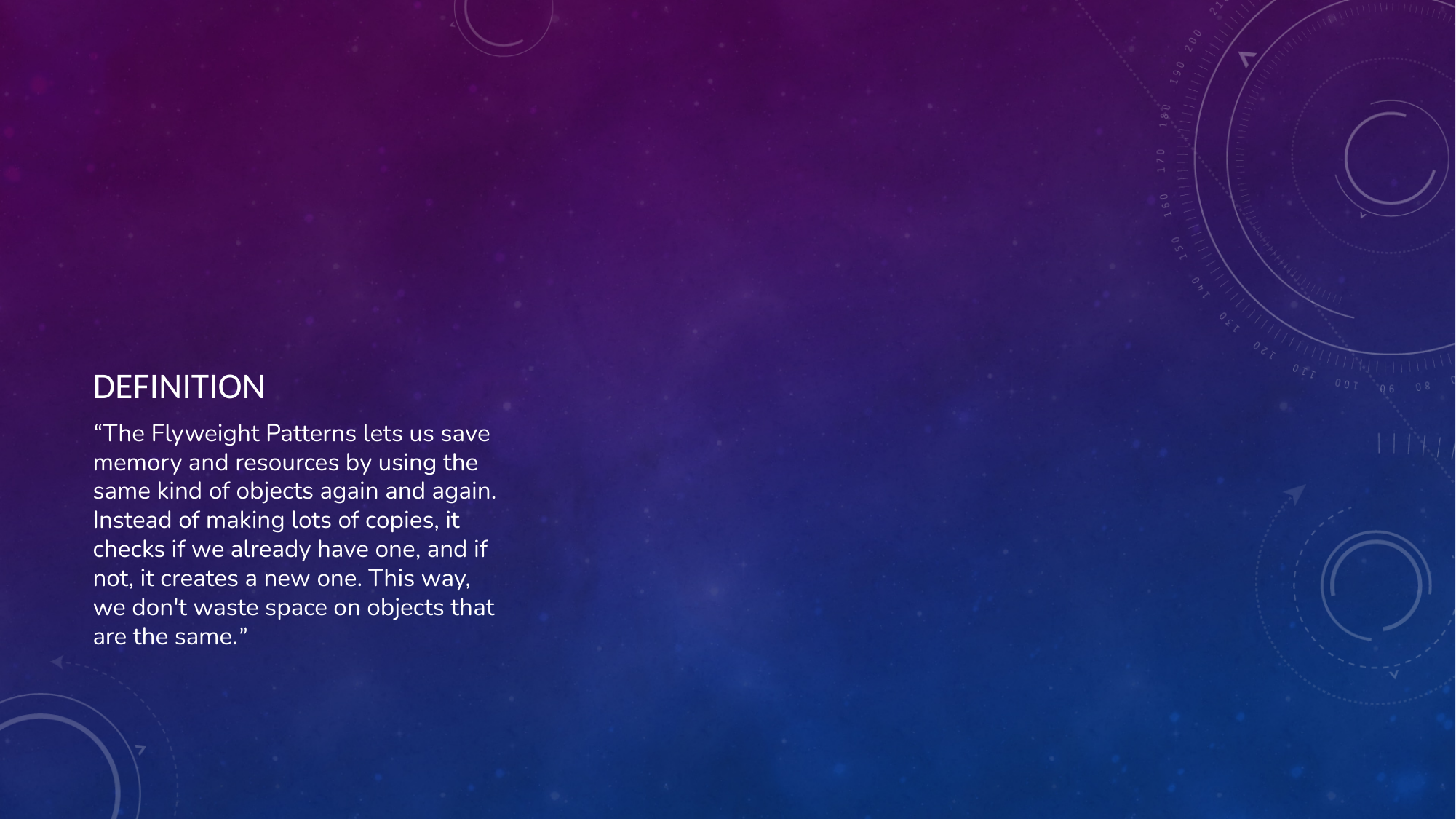

# Definition
“The Flyweight Patterns lets us save memory and resources by using the same kind of objects again and again. Instead of making lots of copies, it checks if we already have one, and if not, it creates a new one. This way, we don't waste space on objects that are the same.”